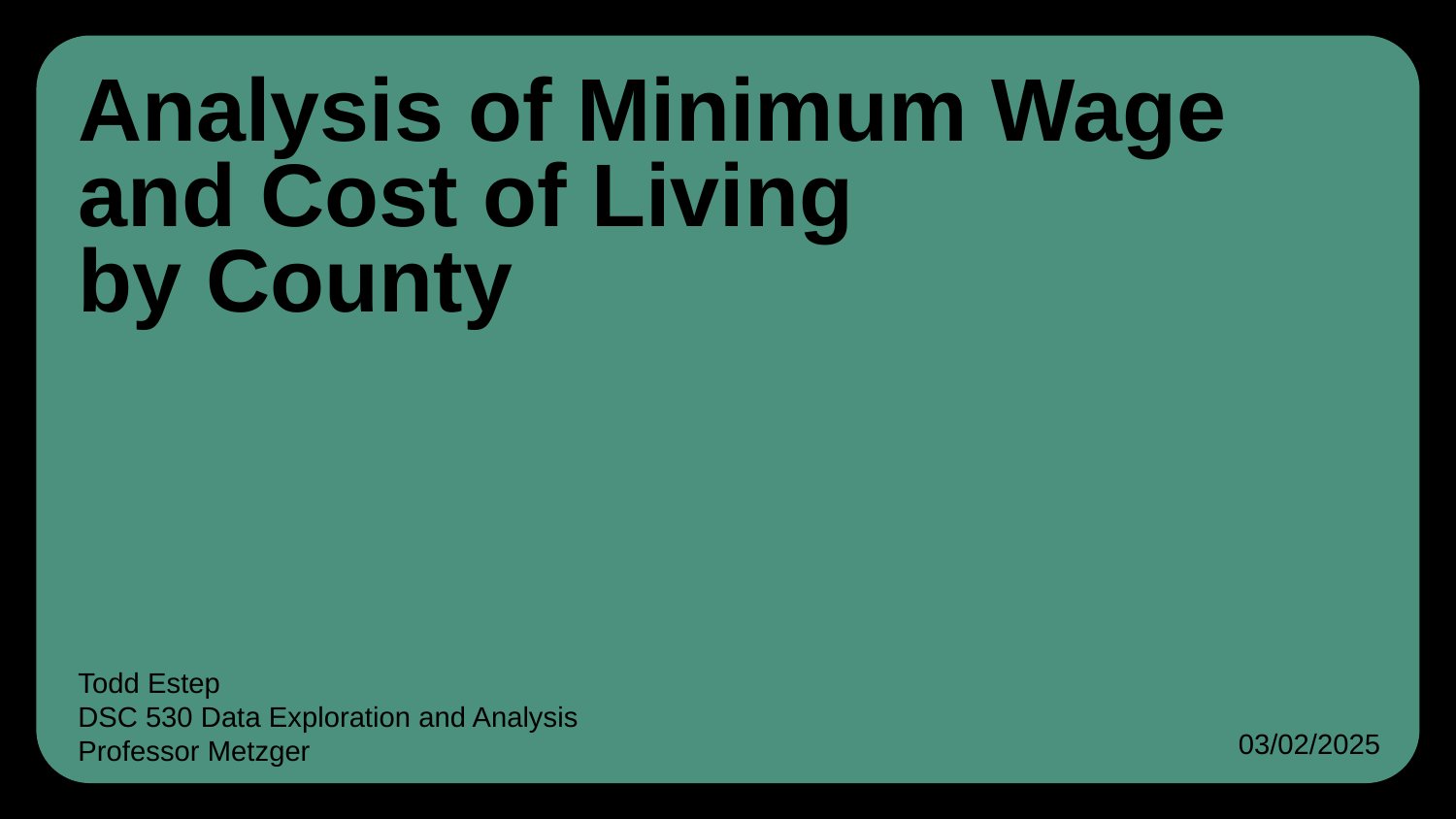

# Analysis of Minimum Wage and Cost of Living
by County
Todd Estep
DSC 530 Data Exploration and Analysis
Professor Metzger

03/02/2025

1